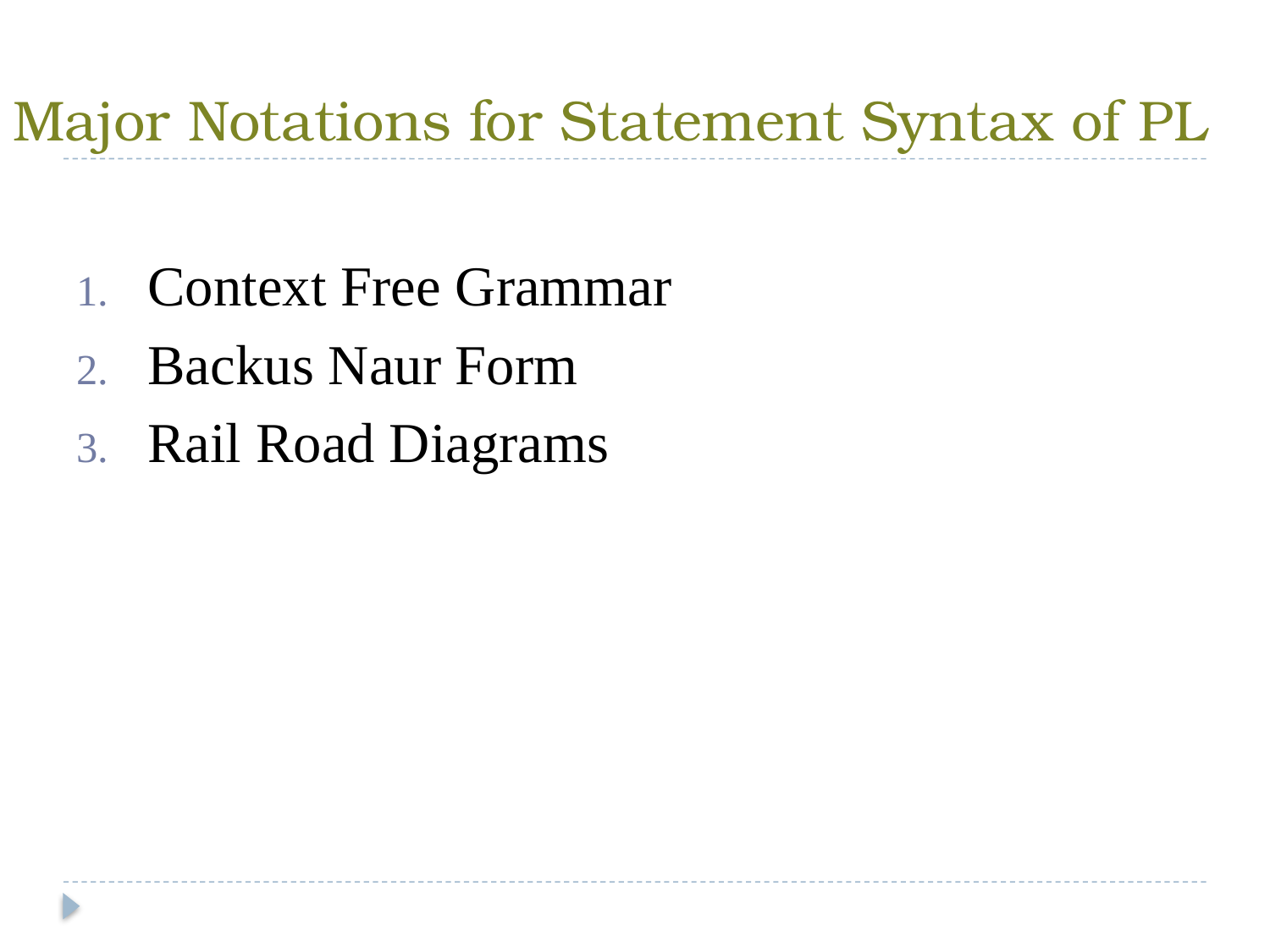

# Major Notations for Statement Syntax of PL
Context Free Grammar
Backus Naur Form
Rail Road Diagrams